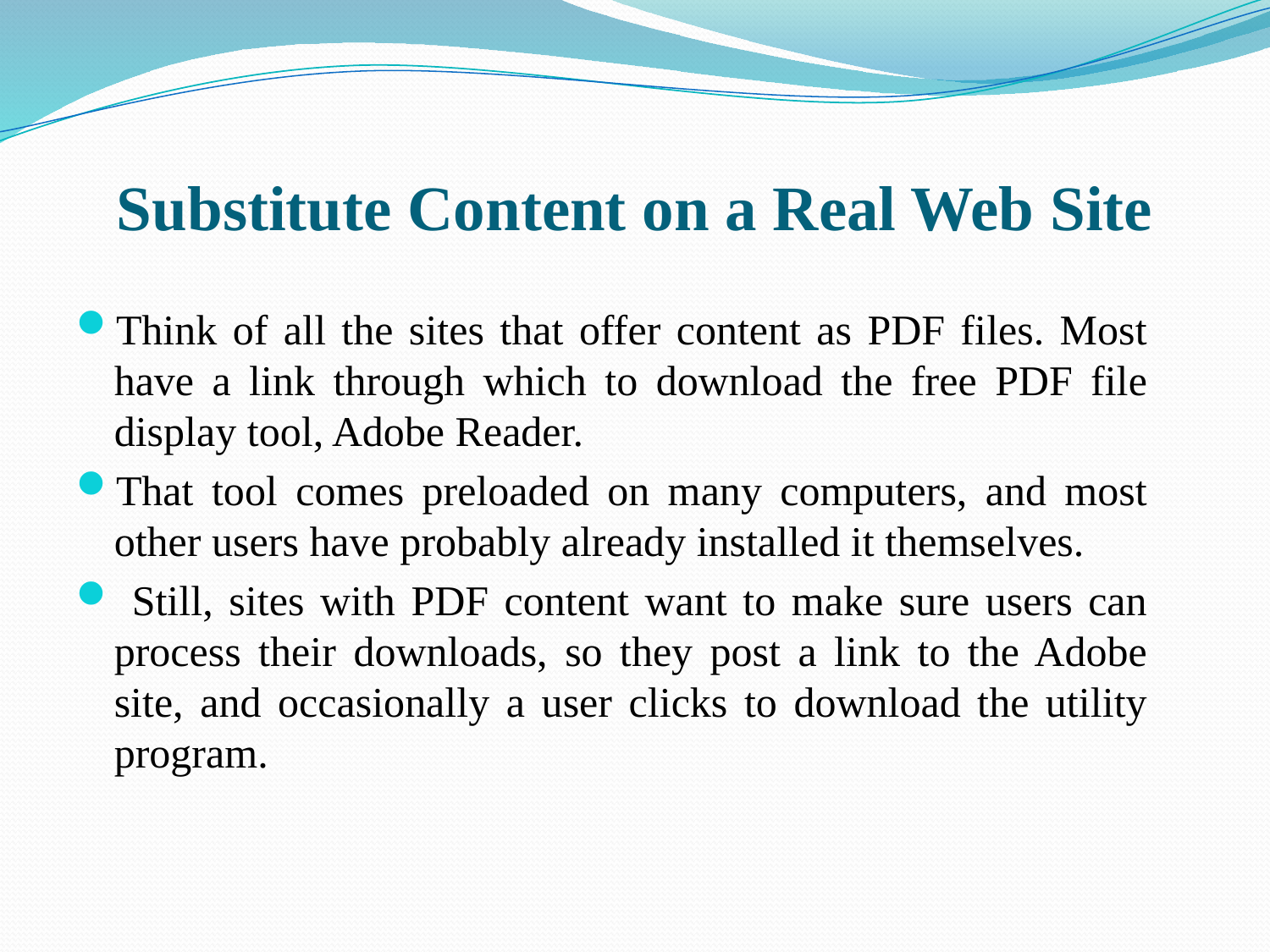

# Substitute Content on a Real Web Site
Think of all the sites that offer content as PDF files. Most have a link through which to download the free PDF file display tool, Adobe Reader.
That tool comes preloaded on many computers, and most other users have probably already installed it themselves.
 Still, sites with PDF content want to make sure users can process their downloads, so they post a link to the Adobe site, and occasionally a user clicks to download the utility program.